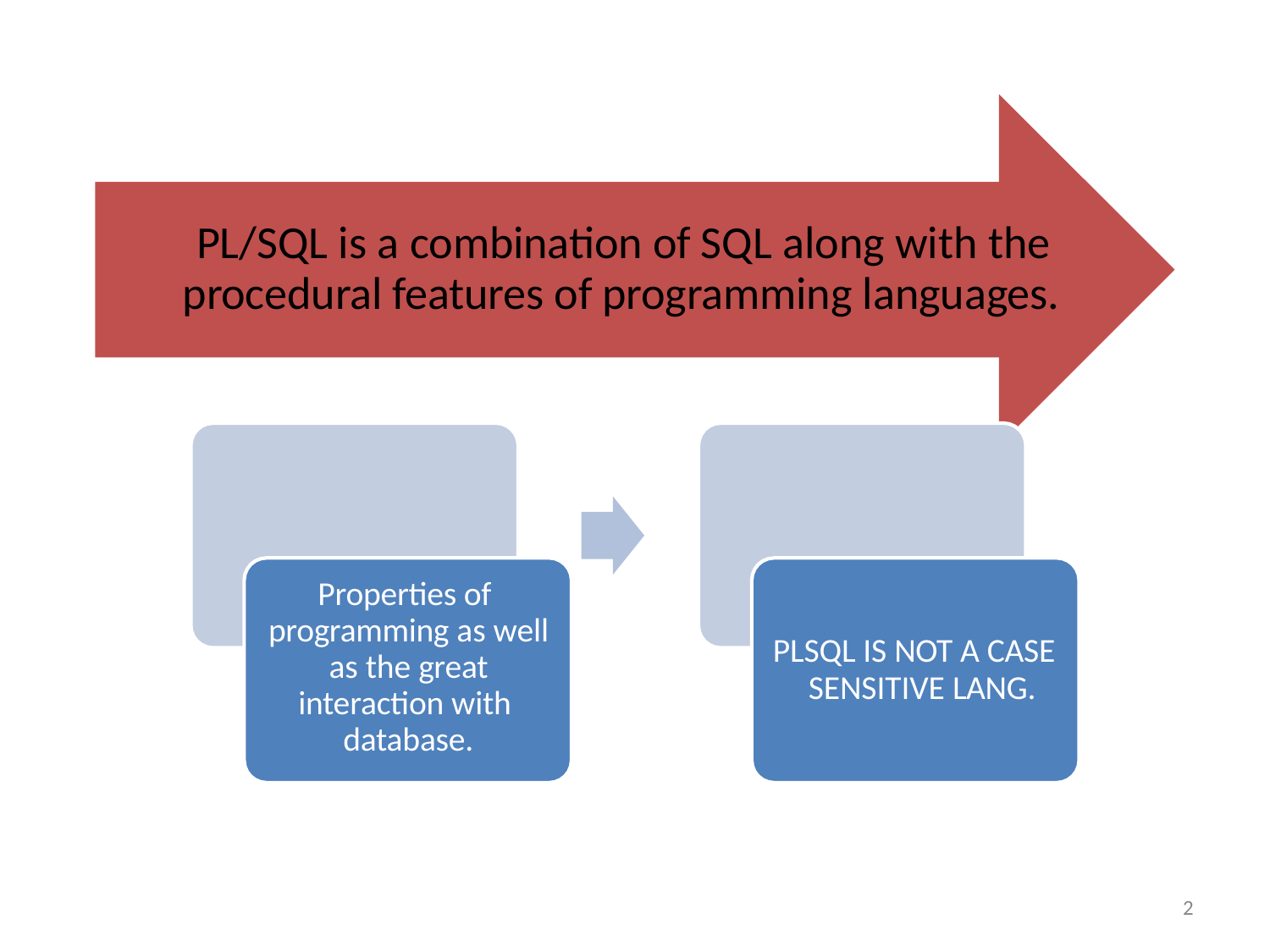

# PL/SQL is a combination of SQL along with the  procedural features of programming languages.

Properties of  programming as well  as the great  interaction with  database.
PLSQL IS NOT A CASE  SENSITIVE LANG.
2